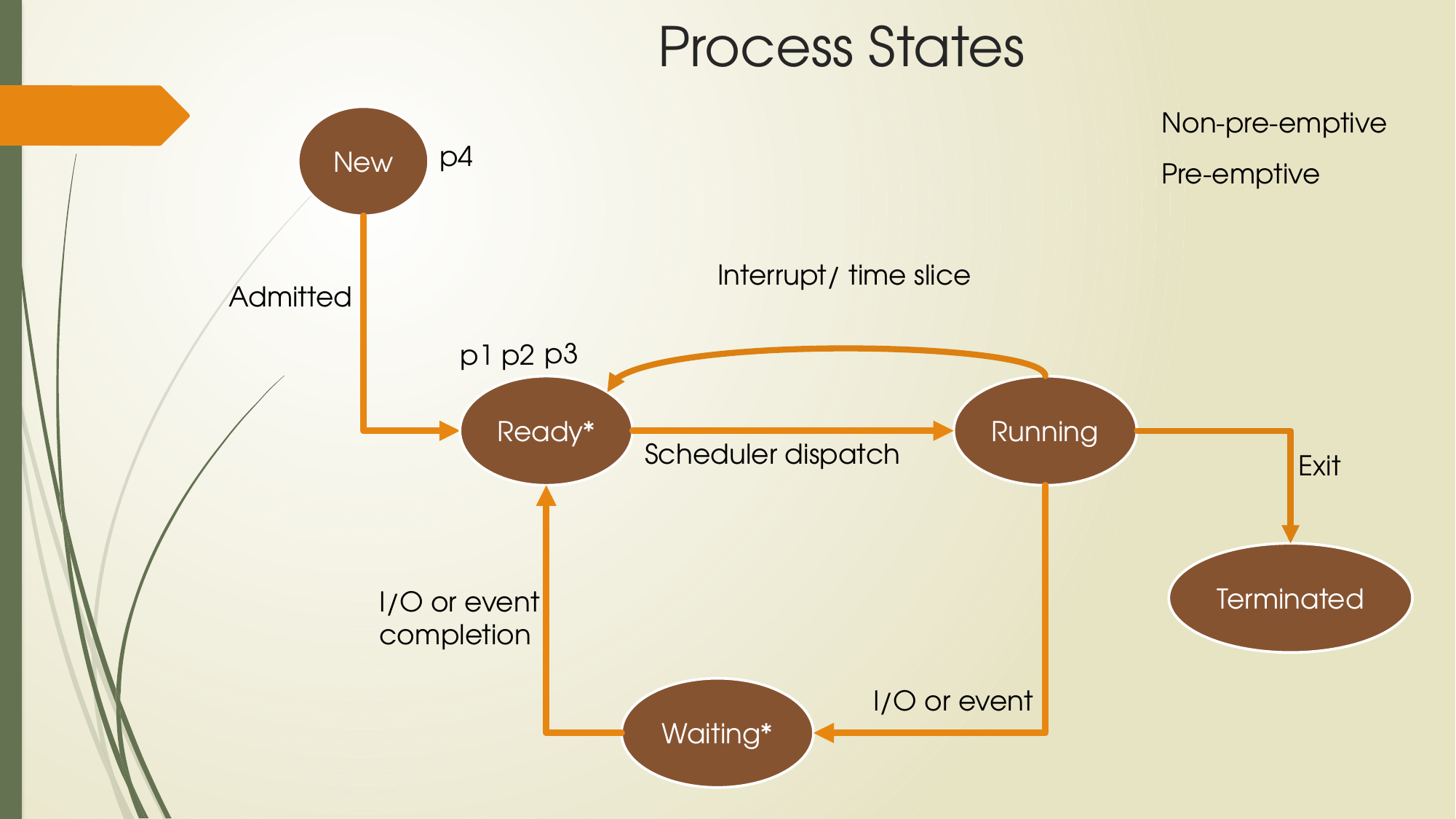

# Process States
Non-pre-emptive
New
p4
Pre-emptive
Interrupt/ time slice
Admitted
p3
 p1 p2
Ready*
Running
Scheduler dispatch
Exit
Terminated
I/O or event
completion
Waiting*
I/O or event